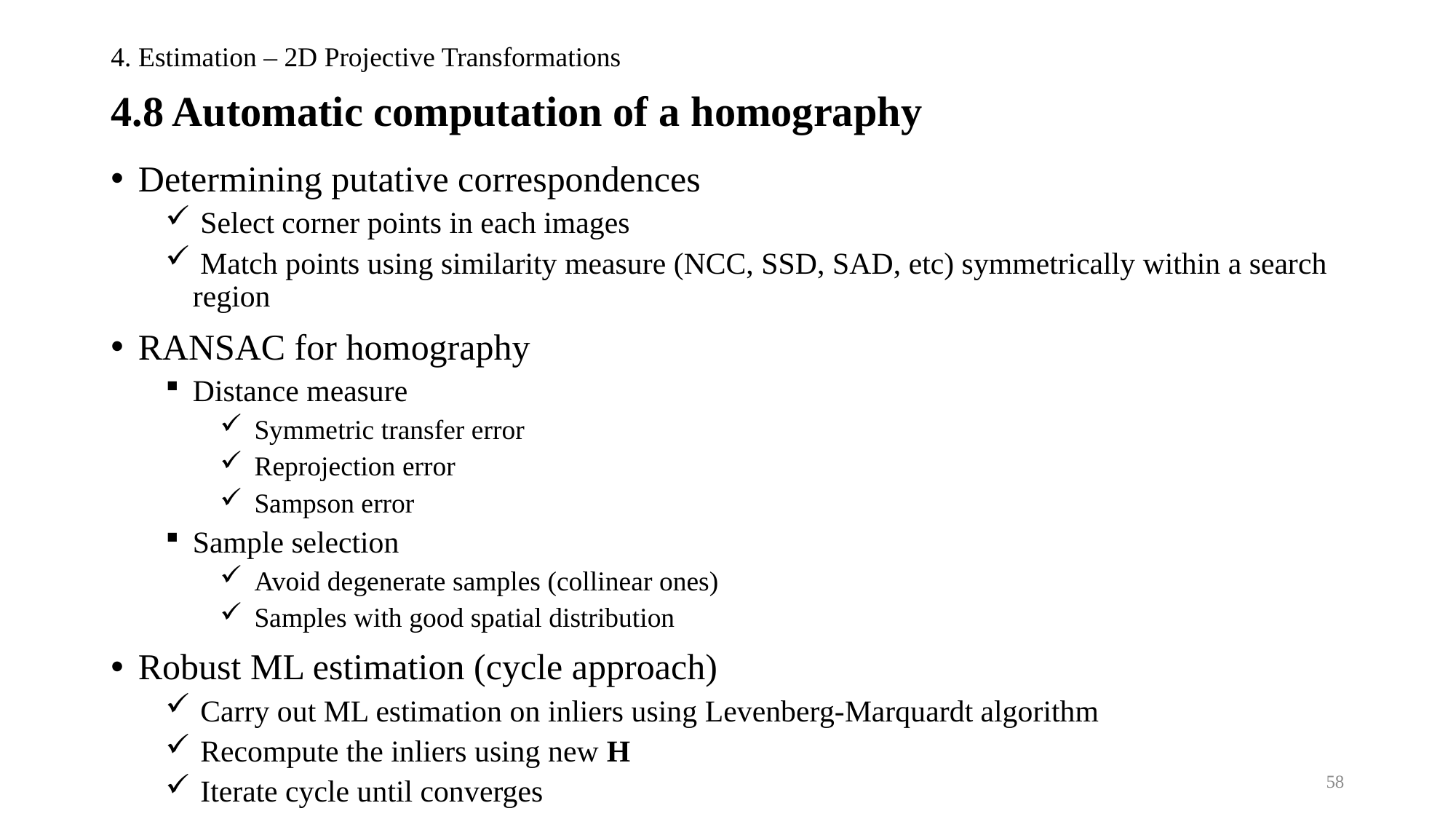

# 4. Estimation – 2D Projective Transformations
4.8 Automatic computation of a homography
Determining putative correspondences
 Select corner points in each images
 Match points using similarity measure (NCC, SSD, SAD, etc) symmetrically within a search region
RANSAC for homography
Distance measure
 Symmetric transfer error
 Reprojection error
 Sampson error
Sample selection
 Avoid degenerate samples (collinear ones)
 Samples with good spatial distribution
Robust ML estimation (cycle approach)
 Carry out ML estimation on inliers using Levenberg-Marquardt algorithm
 Recompute the inliers using new H
 Iterate cycle until converges
58